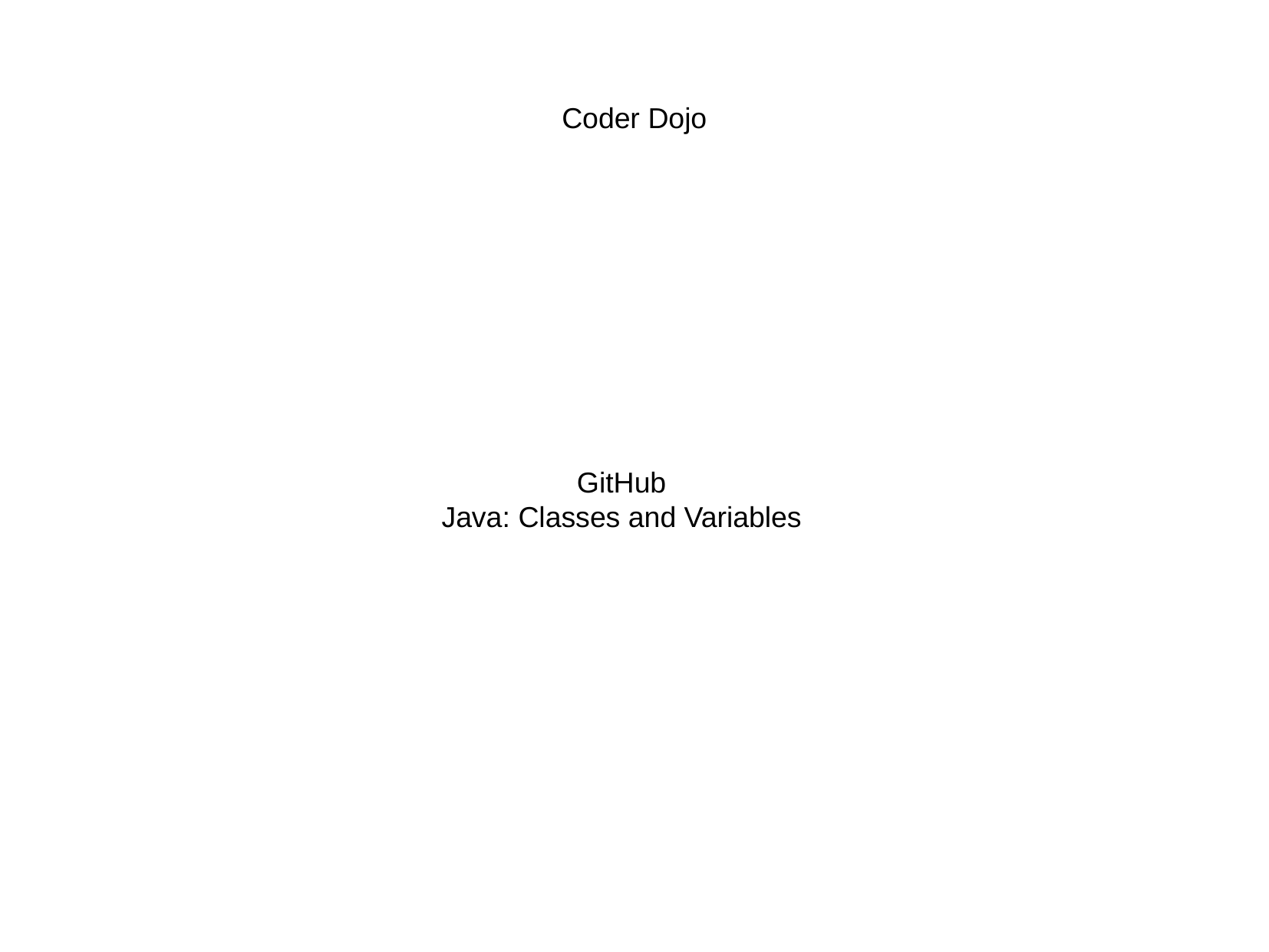

Coder Dojo
GitHub
Java: Classes and Variables